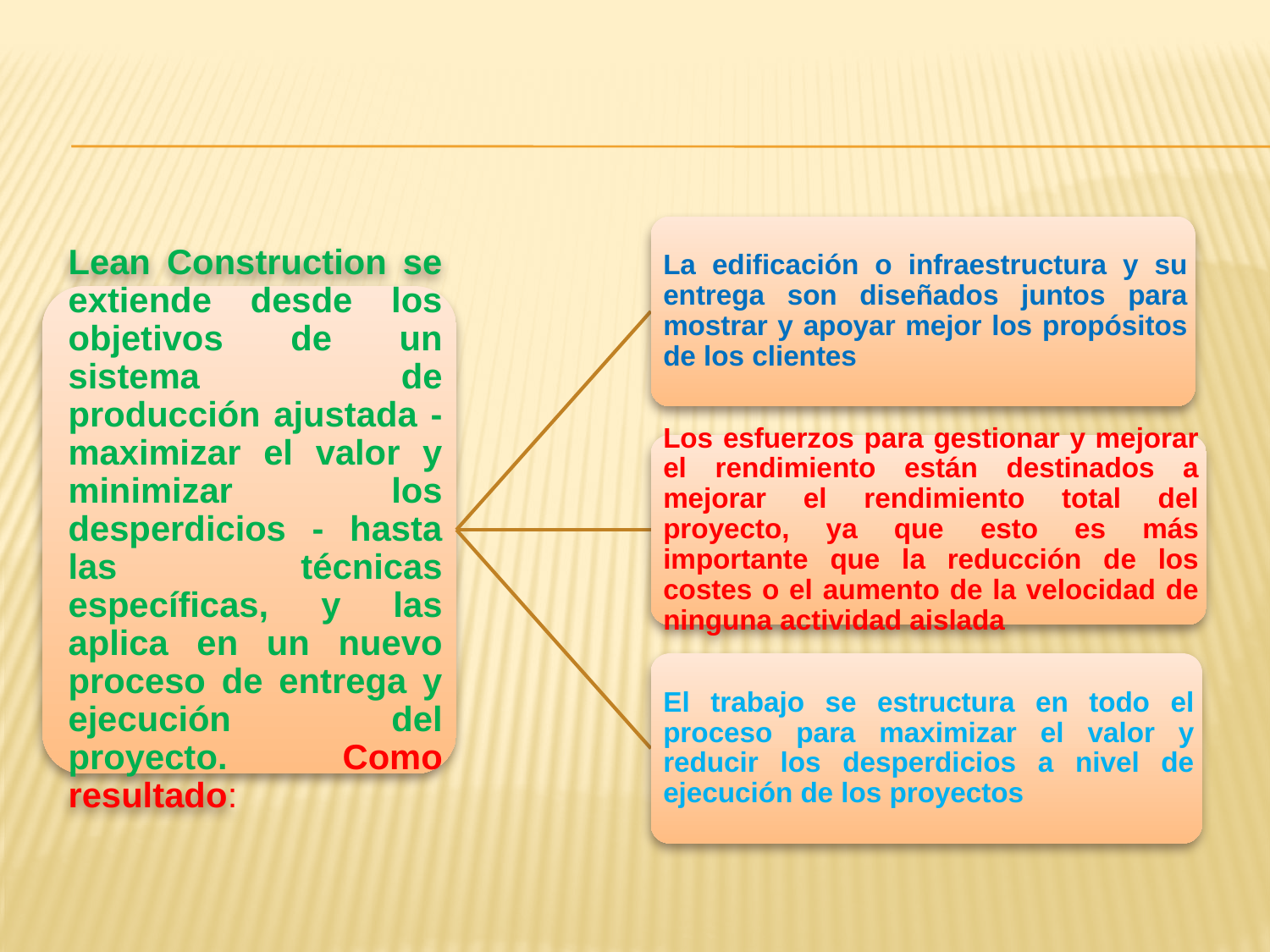

#
Lean Construction se extiende desde los objetivos de un sistema de producción ajustada - maximizar el valor y minimizar los desperdicios - hasta las técnicas específicas, y las aplica en un nuevo proceso de entrega y ejecución del proyecto. Como resultado:

La edificación o infraestructura y su entrega son diseñados juntos para mostrar y apoyar mejor los propósitos de los clientes

Los esfuerzos para gestionar y mejorar el rendimiento están destinados a mejorar el rendimiento total del proyecto, ya que esto es más importante que la reducción de los costes o el aumento de la velocidad de ninguna actividad aislada

El trabajo se estructura en todo el proceso para maximizar el valor y reducir los desperdicios a nivel de ejecución de los proyectos